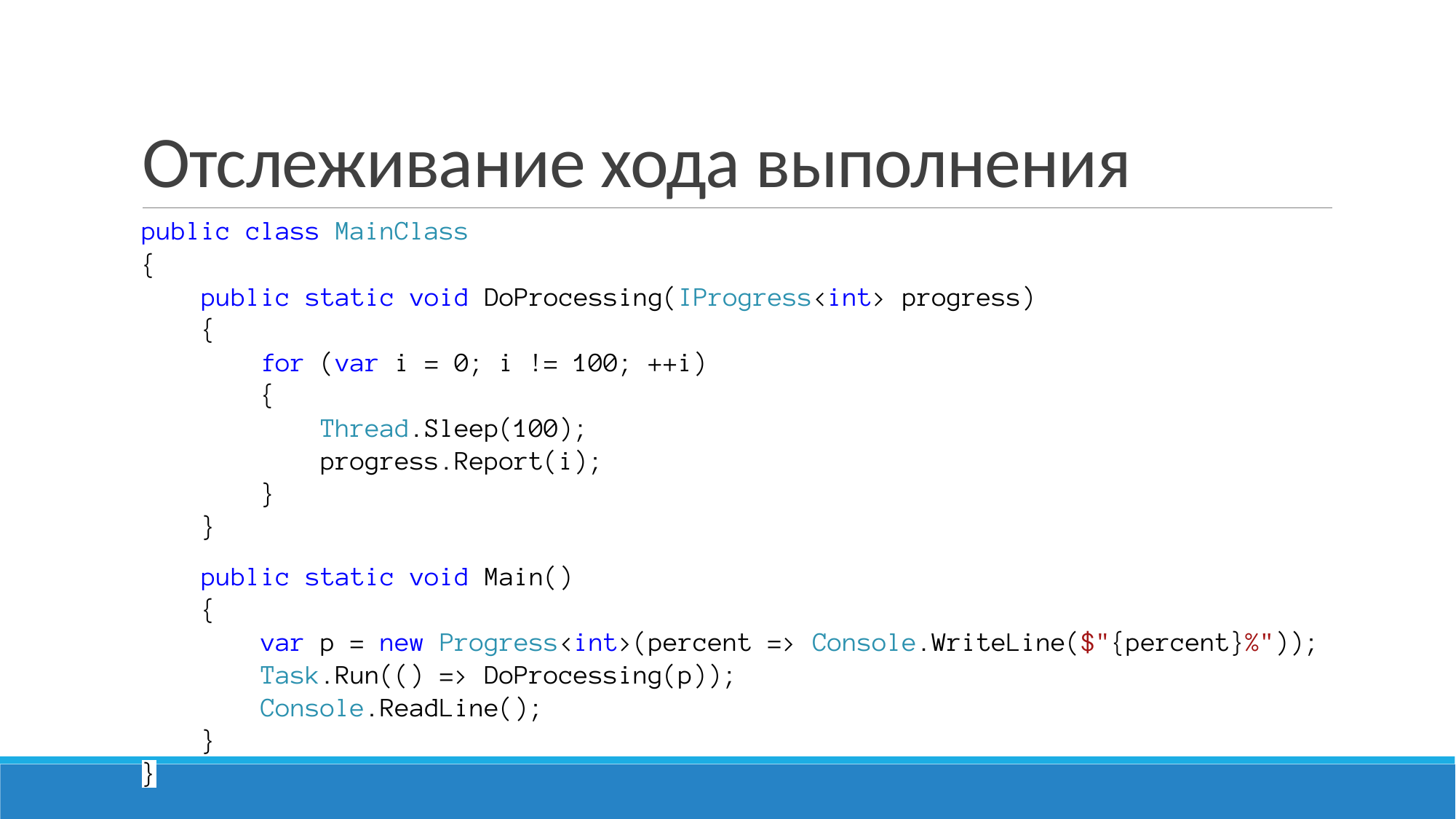

# Отслеживание хода выполнения
public class MainClass
{
    public static void DoProcessing(IProgress<int> progress)
    {
        for (var i = 0; i != 100; ++i)
        {
            Thread.Sleep(100);
            progress.Report(i);
        }
    }

    public static void Main()
    {
        var p = new Progress<int>(percent => Console.WriteLine($"{percent}%"));
        Task.Run(() => DoProcessing(p));
        Console.ReadLine();
    }
}